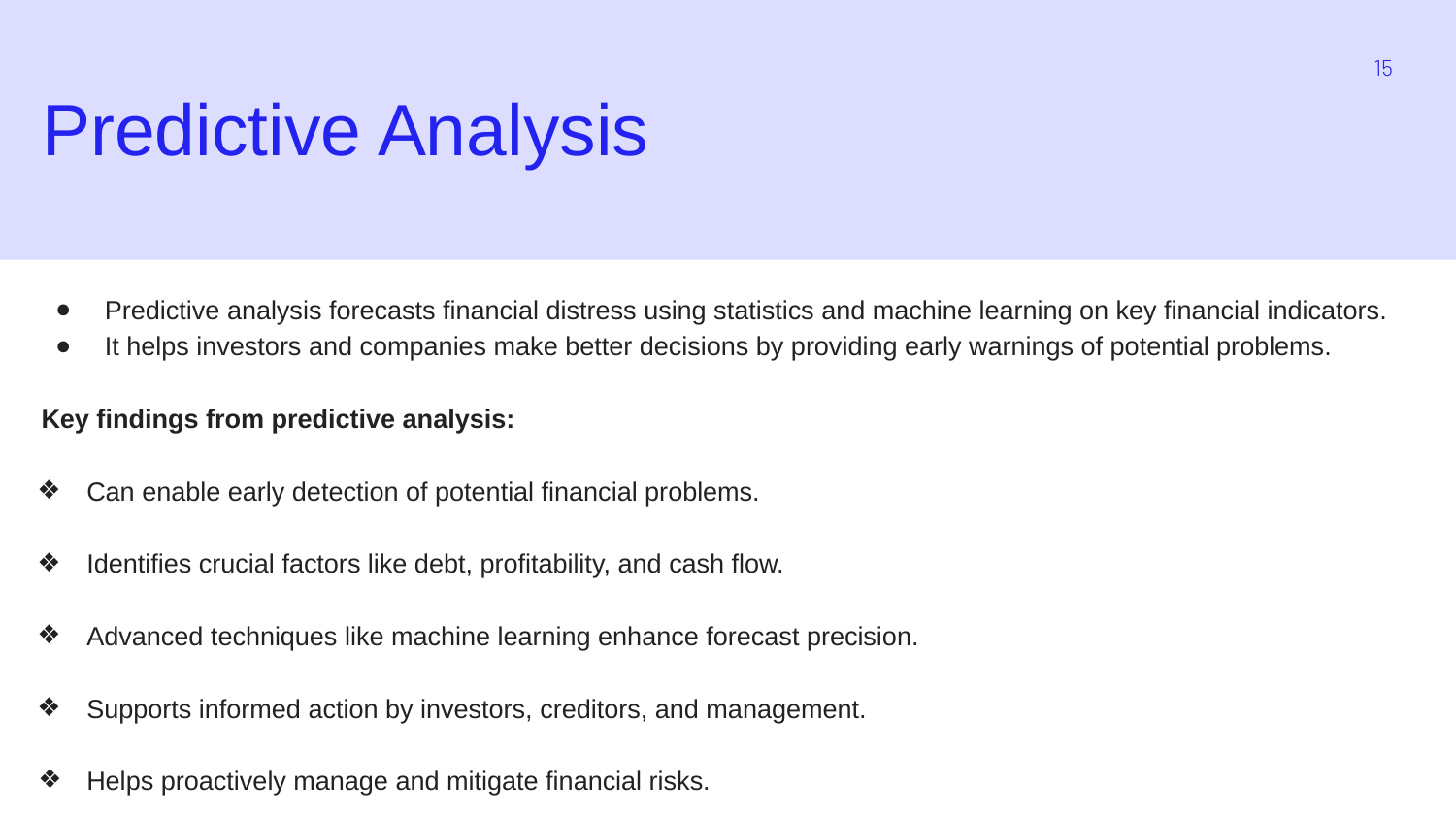

15
Predictive Analysis
Predictive analysis forecasts financial distress using statistics and machine learning on key financial indicators.
It helps investors and companies make better decisions by providing early warnings of potential problems.
Key findings from predictive analysis:

Can enable early detection of potential financial problems.
Identifies crucial factors like debt, profitability, and cash flow.
Advanced techniques like machine learning enhance forecast precision.
Supports informed action by investors, creditors, and management.
Helps proactively manage and mitigate financial risks.